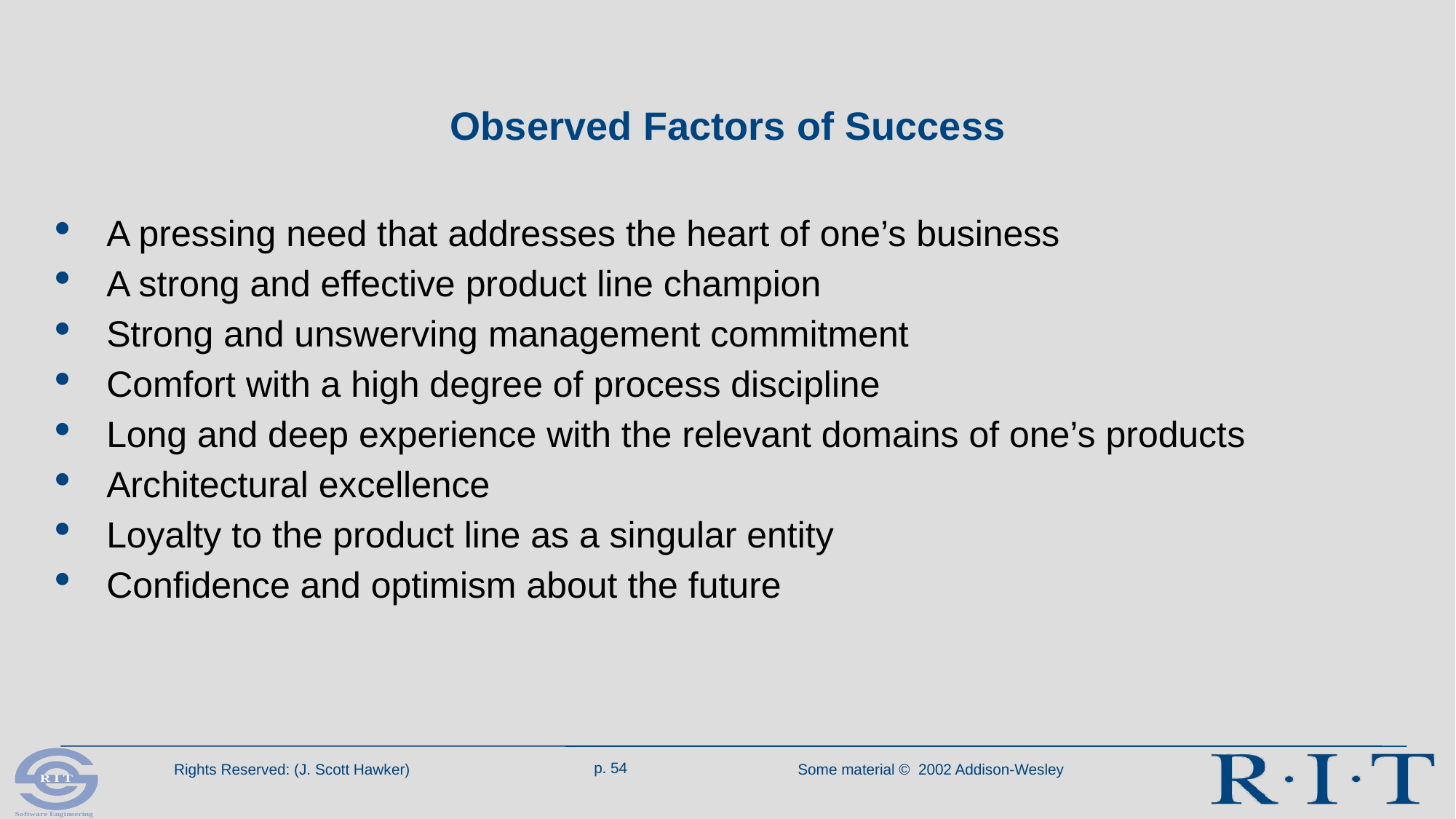

# Observed Factors of Success
A pressing need that addresses the heart of one’s business
A strong and effective product line champion
Strong and unswerving management commitment
Comfort with a high degree of process discipline
Long and deep experience with the relevant domains of one’s products
Architectural excellence
Loyalty to the product line as a singular entity
Confidence and optimism about the future